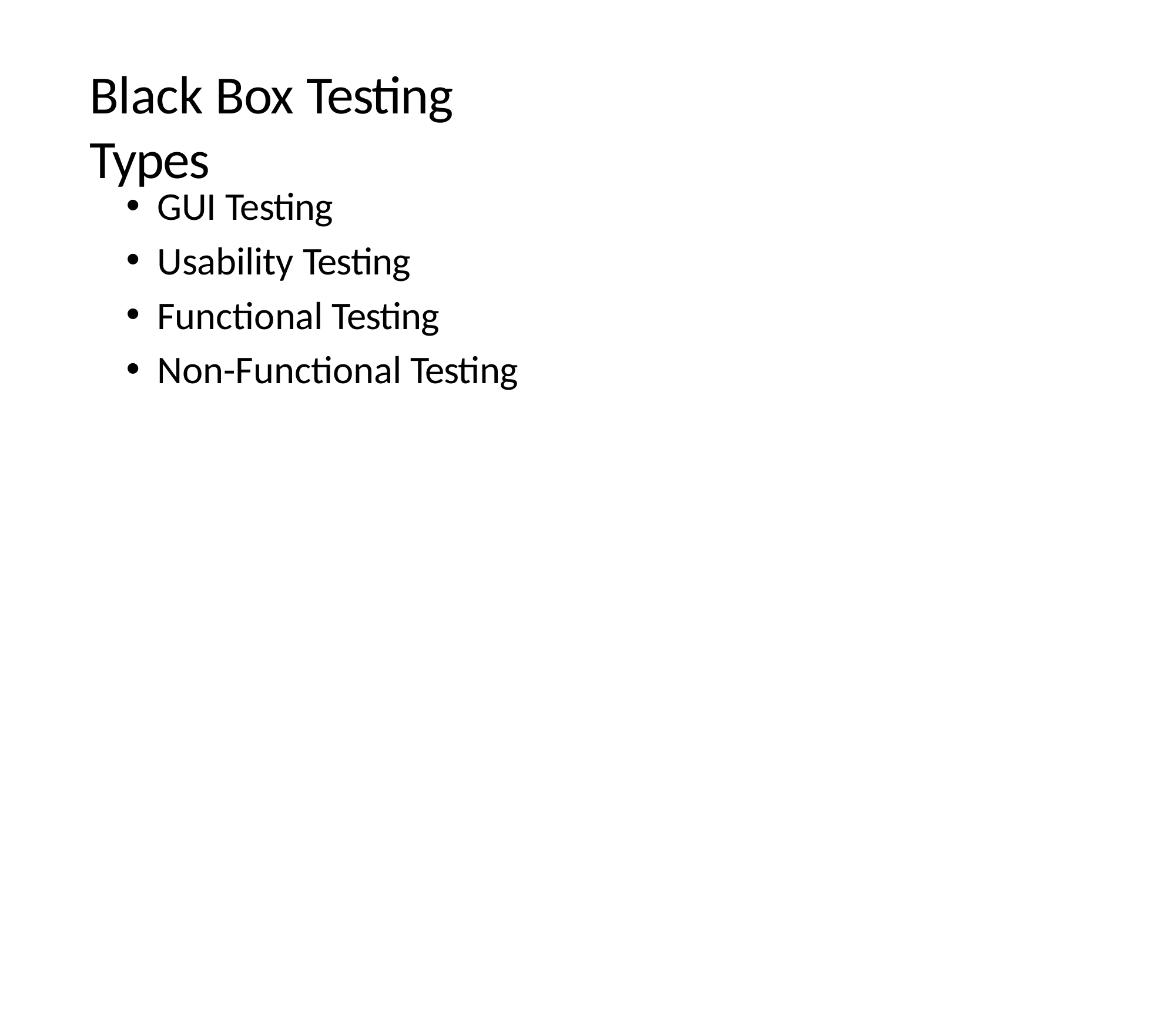

# Black Box Testing Types
GUI Testing
Usability Testing
Functional Testing
Non-Functional Testing